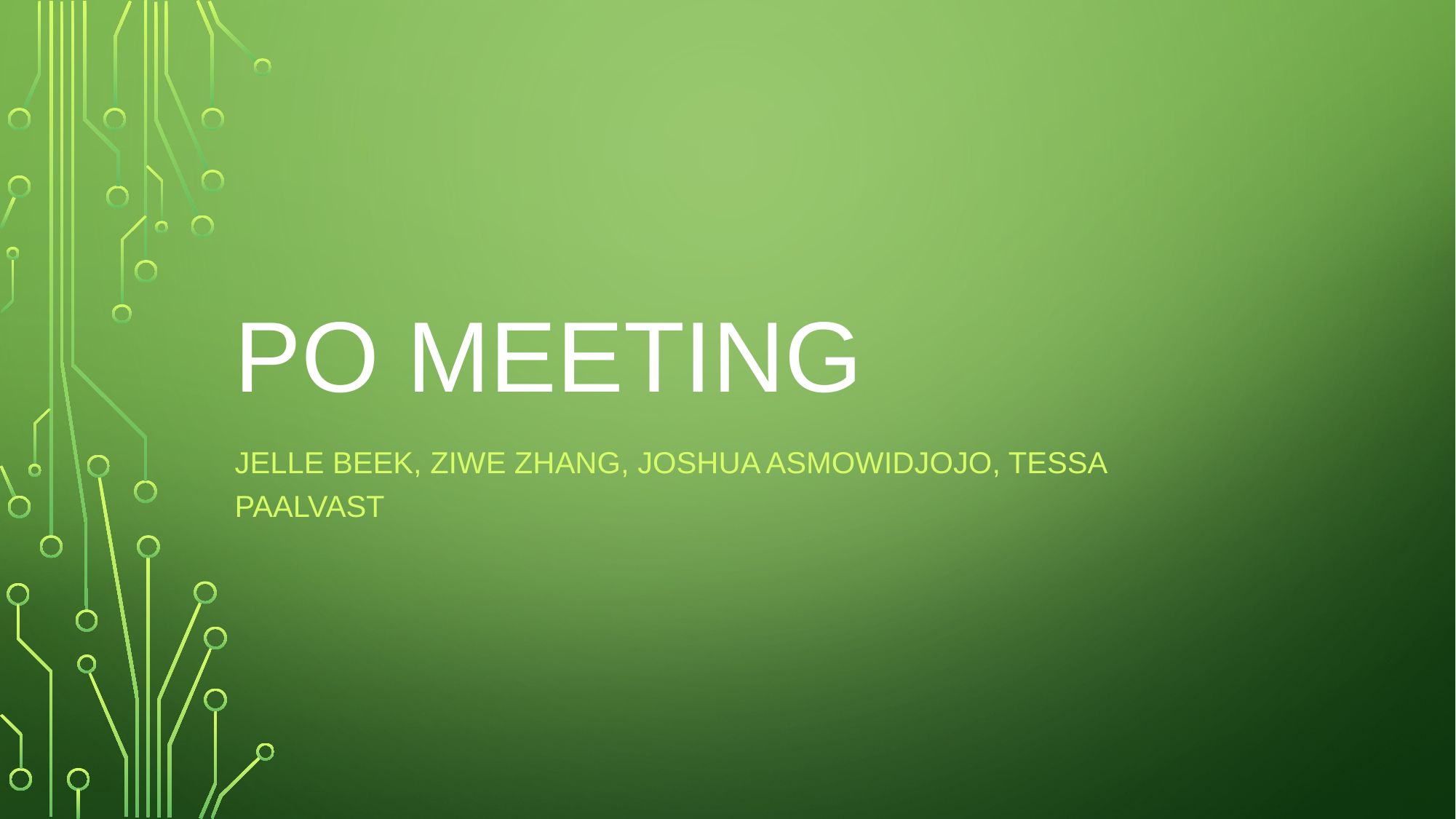

# PO MEETING
Jelle beek, ziwe zhang, Joshua asmowidjojo, Tessa paalvast